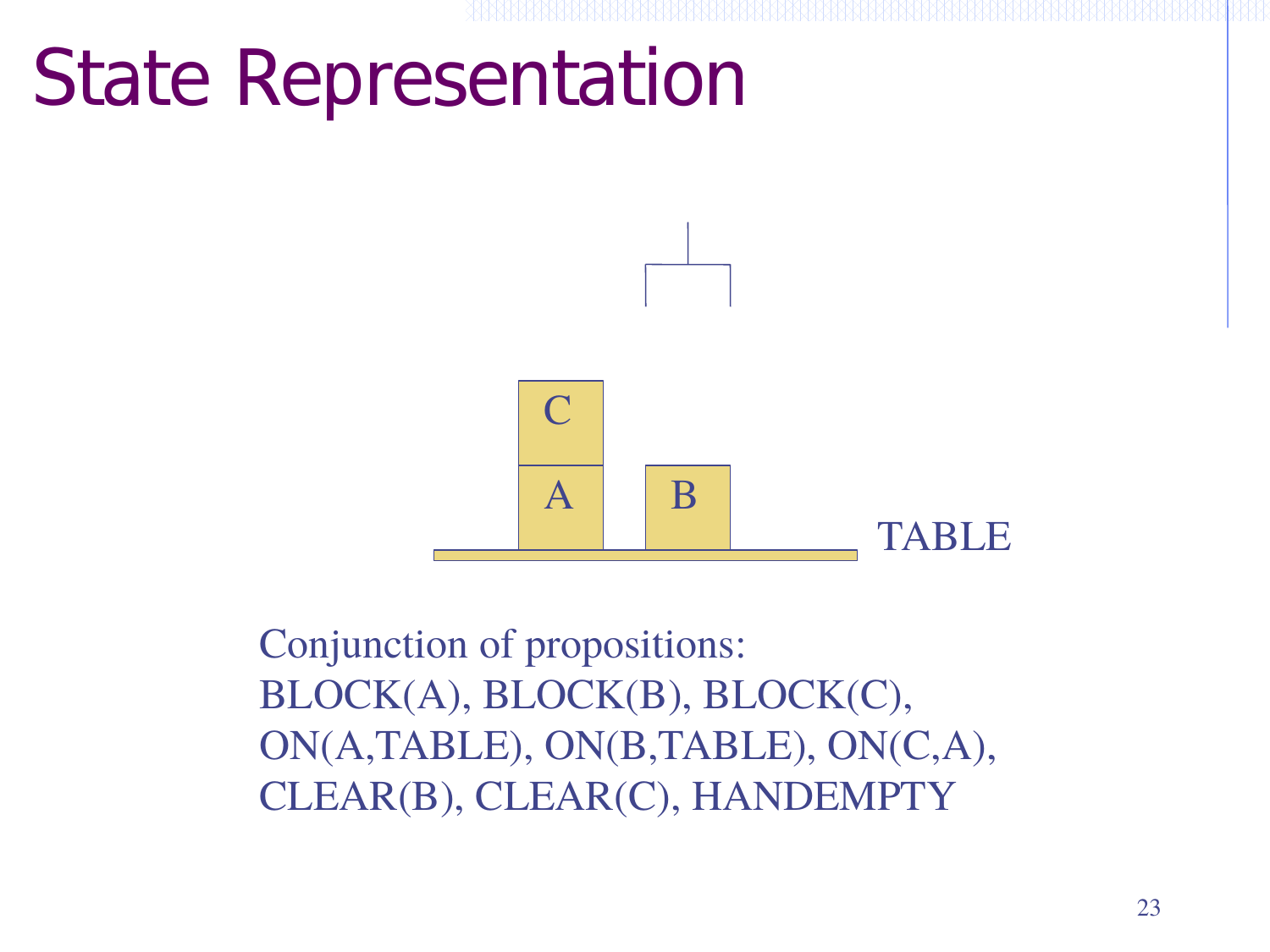

# State Representation

C

A

B

TABLE
Conjunction of propositions:
BLOCK(A), BLOCK(B), BLOCK(C),
ON(A,TABLE), ON(B,TABLE), ON(C,A),
CLEAR(B), CLEAR(C), HANDEMPTY
23